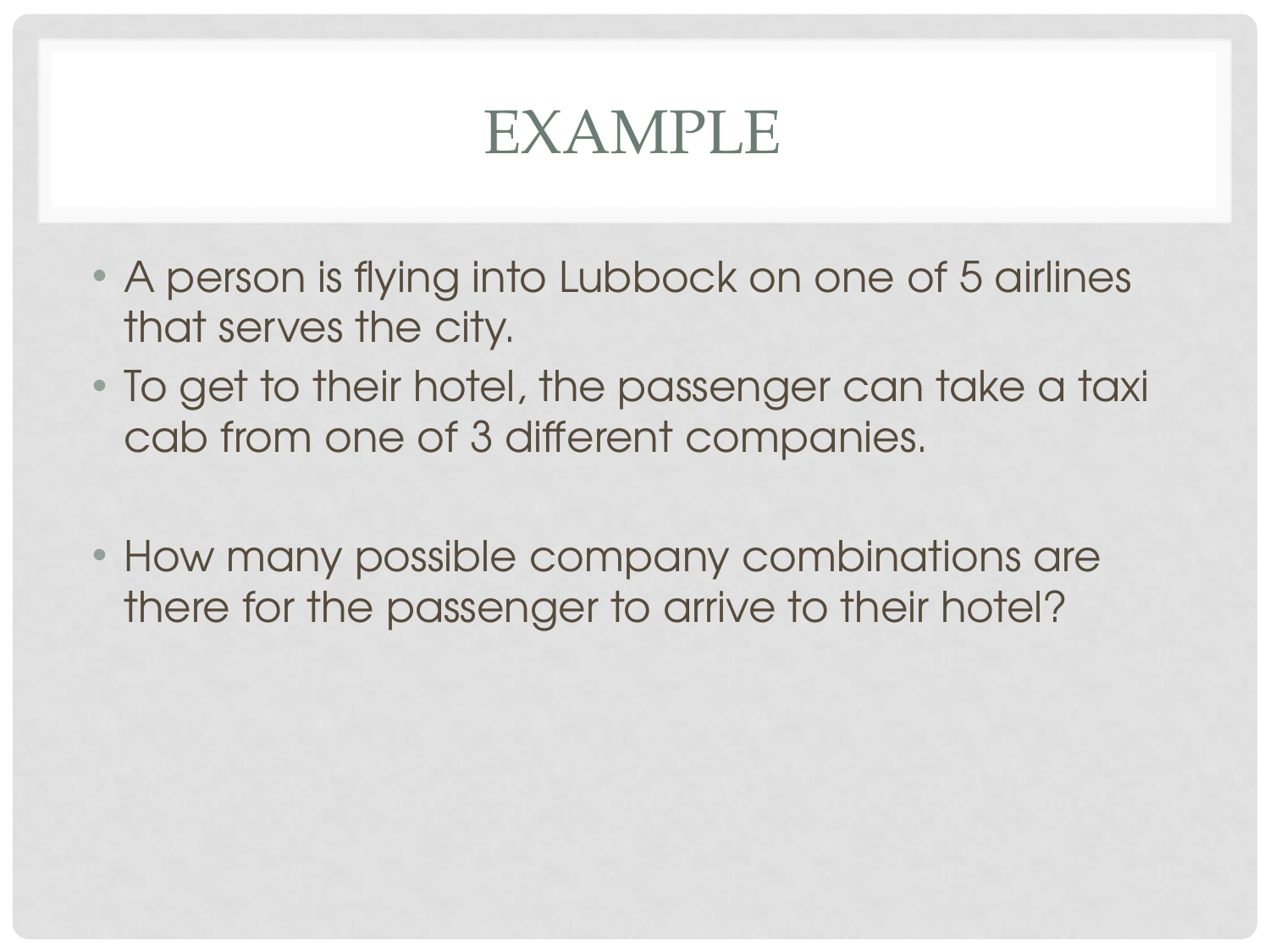

# Example
A person is flying into Lubbock on one of 5 airlines that serves the city.
To get to their hotel, the passenger can take a taxi cab from one of 3 different companies.

How many possible company combinations are there for the passenger to arrive to their hotel?